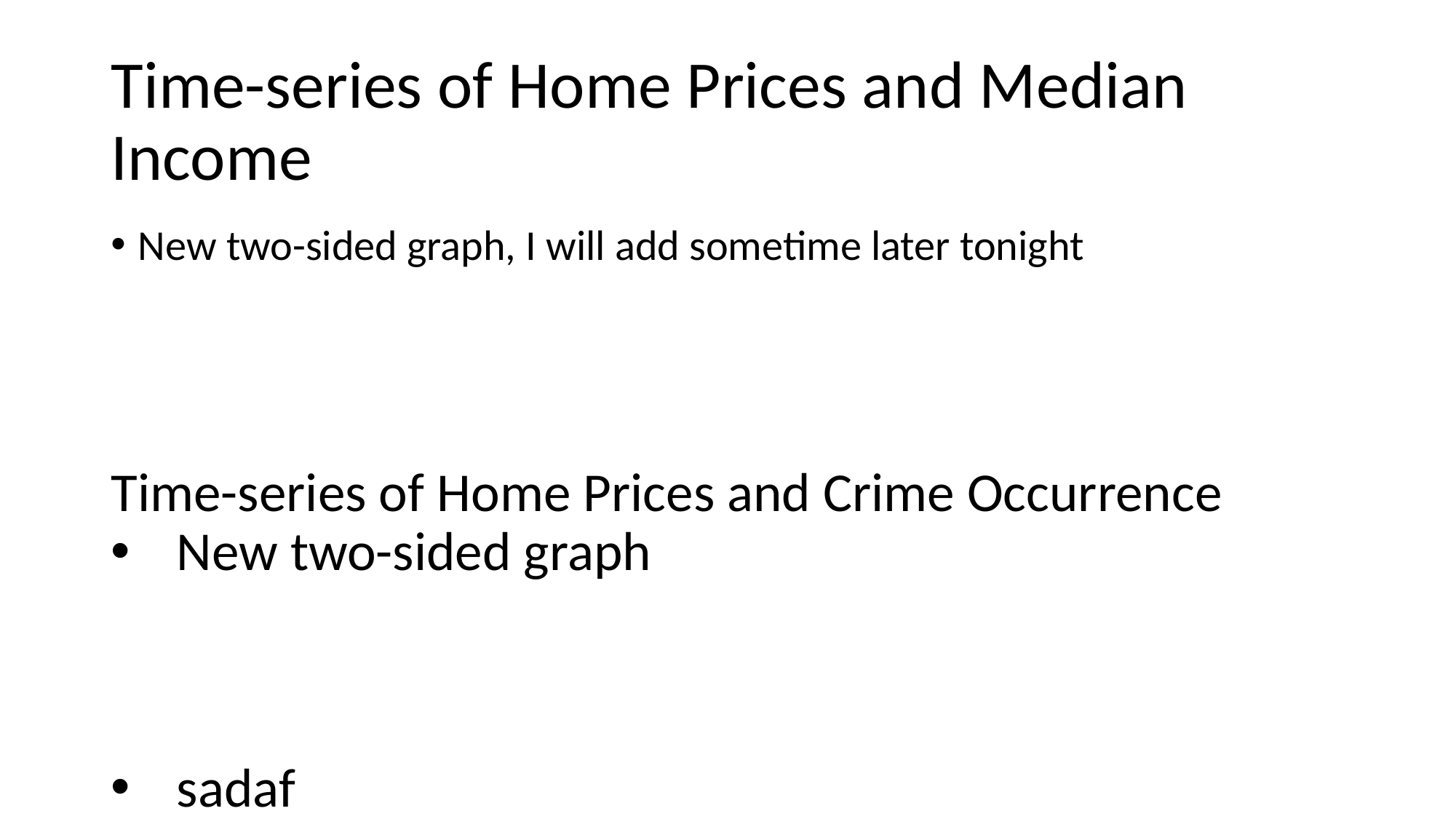

# Time-series of Home Prices and Median Income
New two-sided graph, I will add sometime later tonight
Time-series of Home Prices and Crime Occurrence
New two-sided graph

sadaf